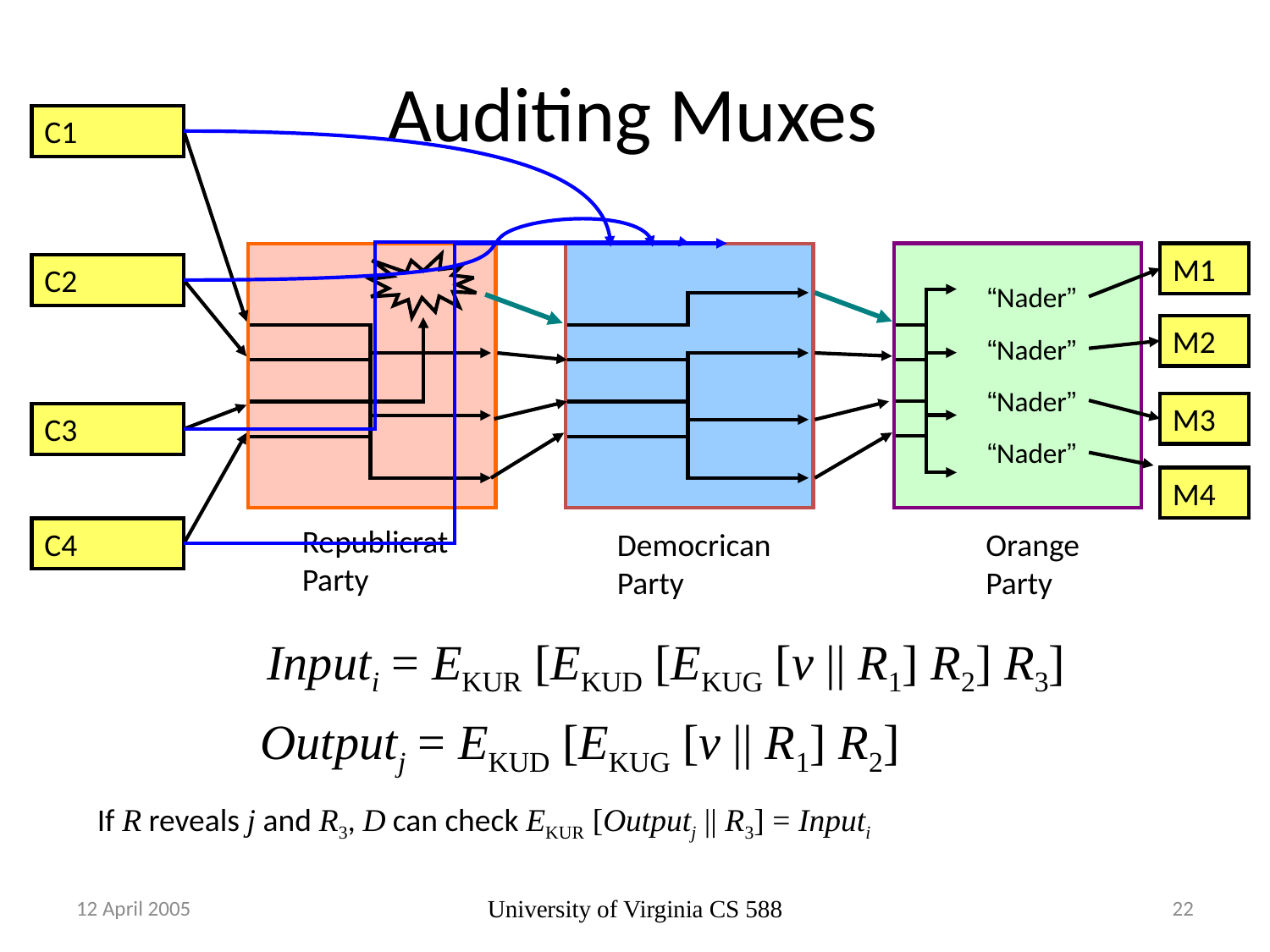

# Auditing Muxes
C1

M1

C2
“Nader”

M2

“Nader”

“Nader”
M3

C3

“Nader”

M4

Republicrat
Party
C4
Democrican
Party
Orange
Party
Inputi = EKUR [EKUD [EKUG [v || R1] R2] R3]
Outputj = EKUD [EKUG [v || R1] R2]
If R reveals j and R3, D can check EKUR [Outputj || R3] = Inputi
12 April 2005
University of Virginia CS 588
22